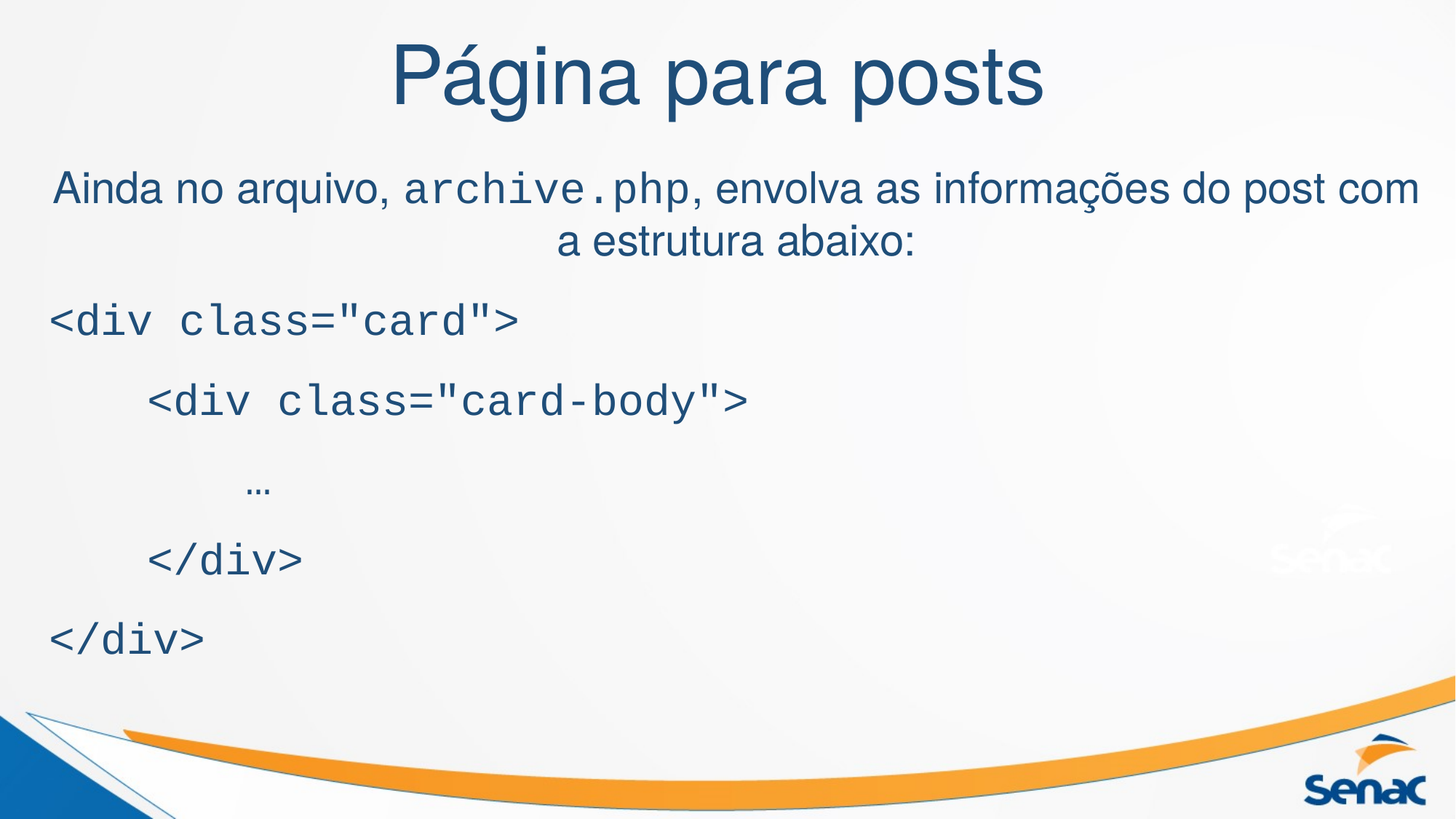

# Página para posts
Ainda no arquivo, archive.php, envolva as informações do post com a estrutura abaixo:
<div class="card">
	<div class="card-body">
		…
	</div>
</div>